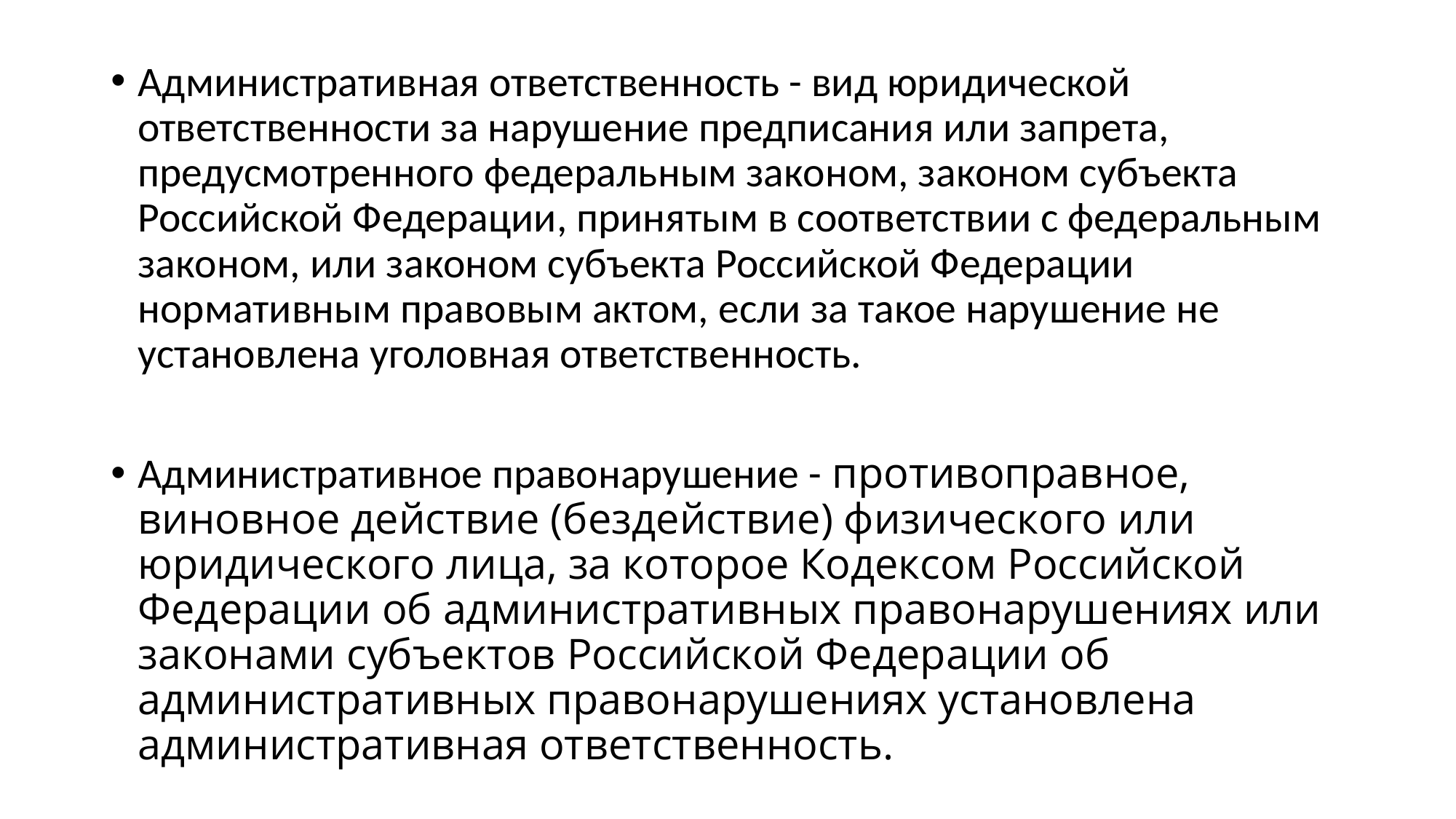

Административная ответственность - вид юридической ответственности за нарушение предписания или запрета, предусмотренного федеральным законом, законом субъекта Российской Федерации, принятым в соответствии с федеральным законом, или законом субъекта Российской Федерации нормативным правовым актом, если за такое нарушение не установлена уголовная ответственность.

Административное правонарушение - противоправное, виновное действие (бездействие) физического или юридического лица, за которое Кодексом Российской Федерации об административных правонарушениях или законами субъектов Российской Федерации об административных правонарушениях установлена административная ответственность.